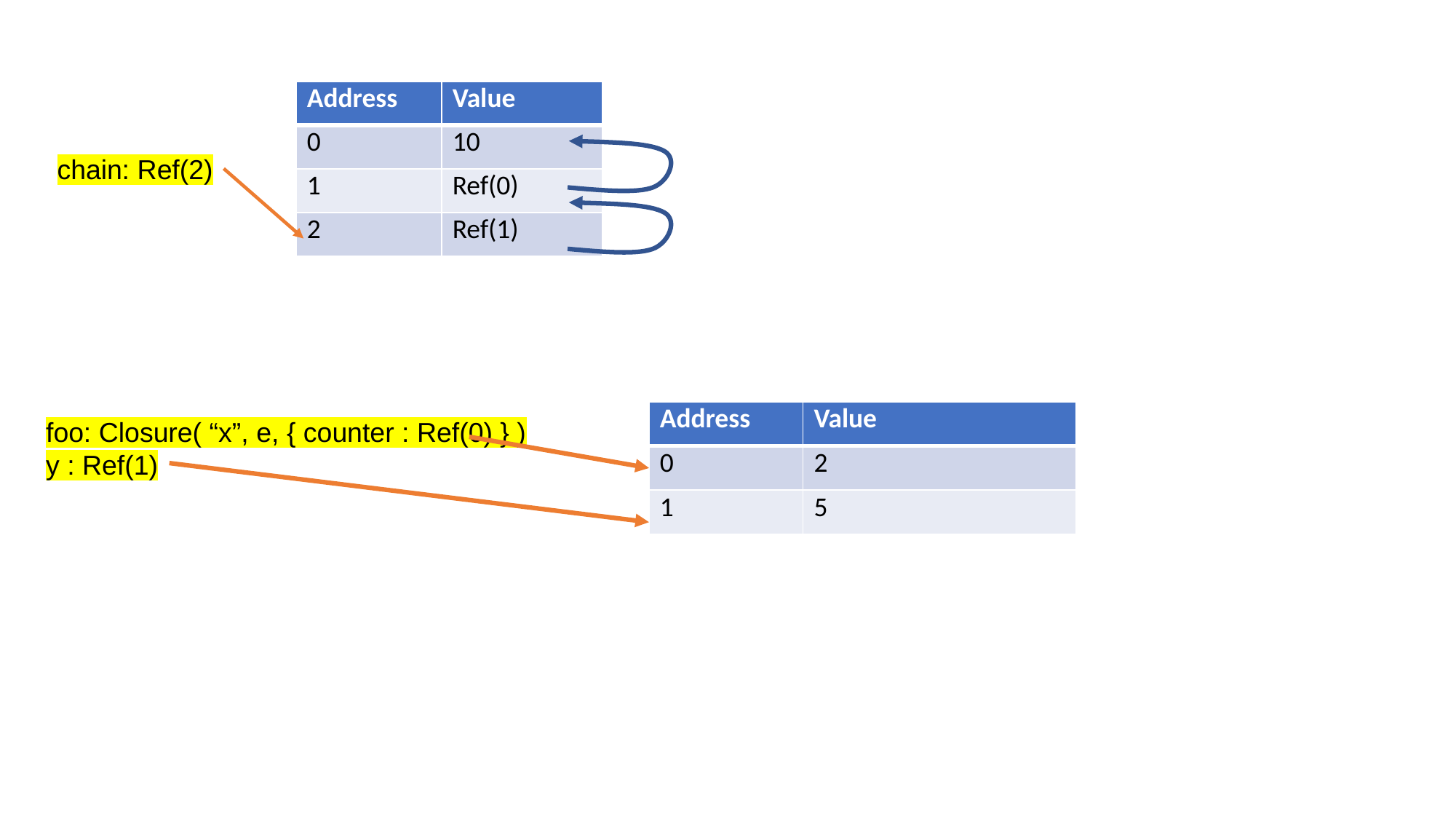

| Address | Value |
| --- | --- |
| 0 | 10 |
| 1 | Ref(0) |
| 2 | Ref(1) |

chain: Ref(2)

| Address | Value |
| --- | --- |
| 0 | 2 |
| 1 | 5 |
foo: Closure( “x”, e, { counter : Ref(0) } )
y : Ref(1)